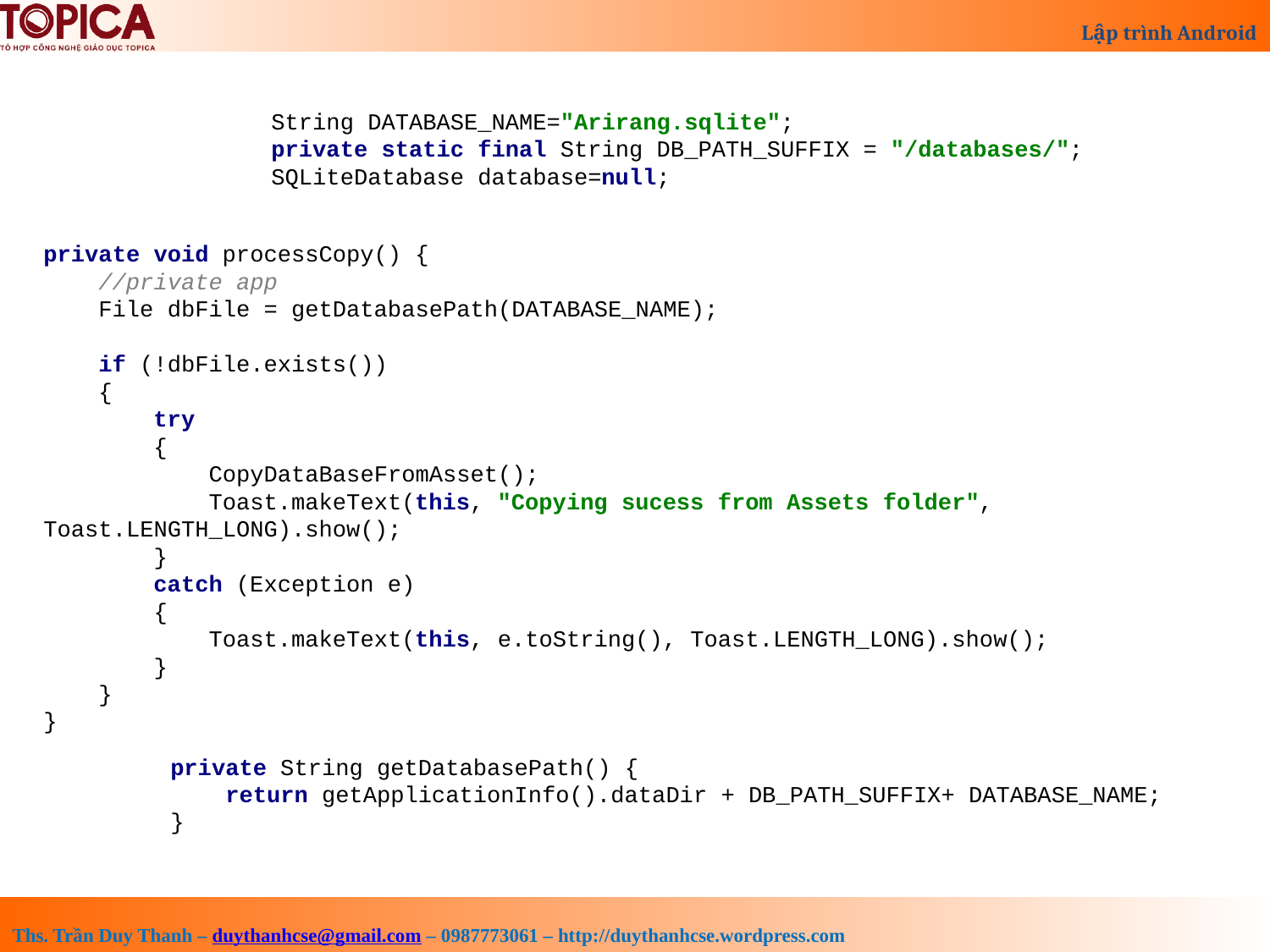

String DATABASE_NAME="Arirang.sqlite";
private static final String DB_PATH_SUFFIX = "/databases/";
SQLiteDatabase database=null;
private void processCopy() {
    //private app
    File dbFile = getDatabasePath(DATABASE_NAME);
    if (!dbFile.exists())
    {
        try
        {
            CopyDataBaseFromAsset();
            Toast.makeText(this, "Copying sucess from Assets folder", Toast.LENGTH_LONG).show();
        }
        catch (Exception e)
        {
            Toast.makeText(this, e.toString(), Toast.LENGTH_LONG).show();
        }
    }
}
private String getDatabasePath() {
    return getApplicationInfo().dataDir + DB_PATH_SUFFIX+ DATABASE_NAME;
}